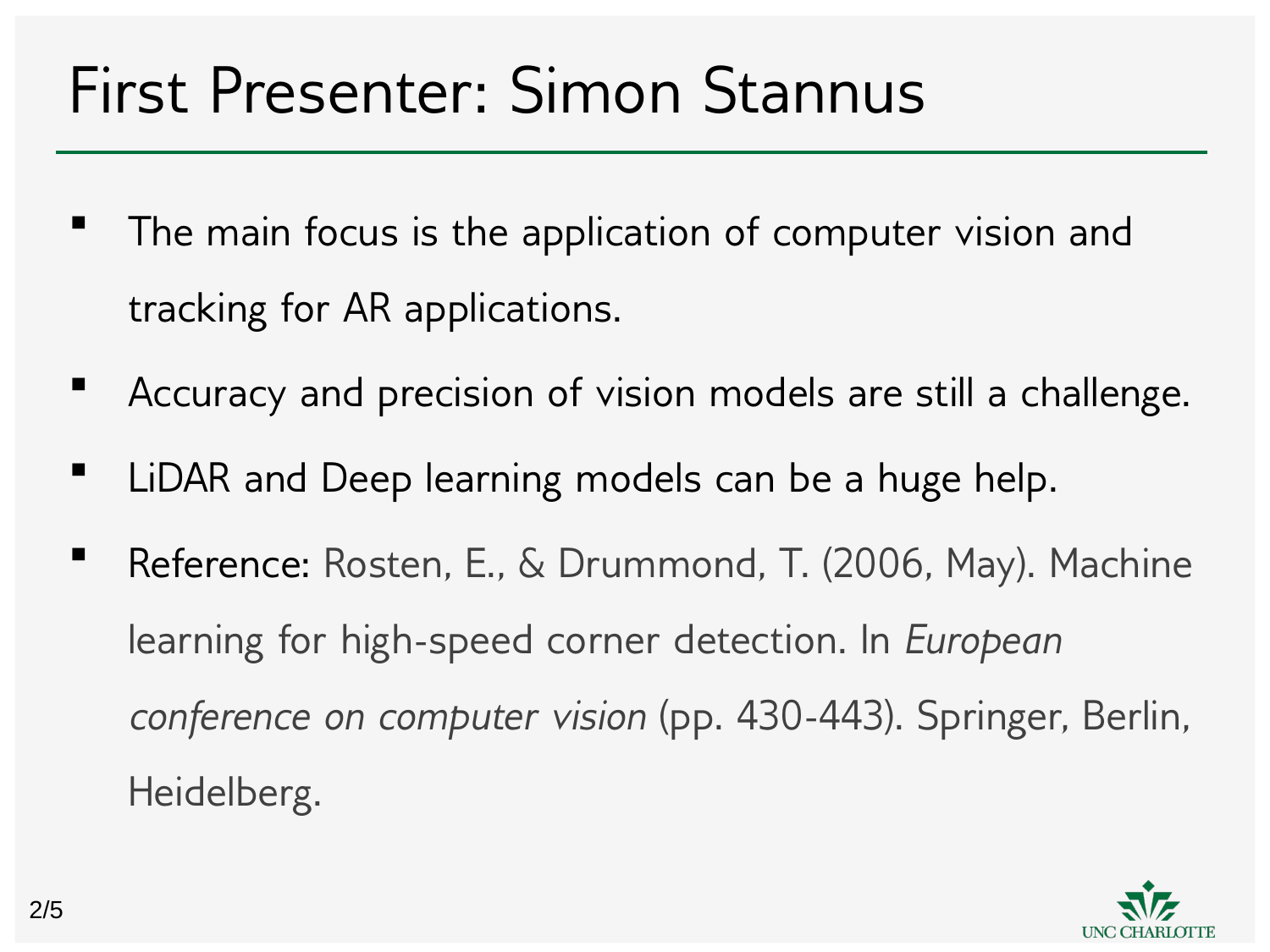

# First Presenter: Simon Stannus
The main focus is the application of computer vision and tracking for AR applications.
Accuracy and precision of vision models are still a challenge.
LiDAR and Deep learning models can be a huge help.
Reference: Rosten, E., & Drummond, T. (2006, May). Machine learning for high-speed corner detection. In European conference on computer vision (pp. 430-443). Springer, Berlin, Heidelberg.